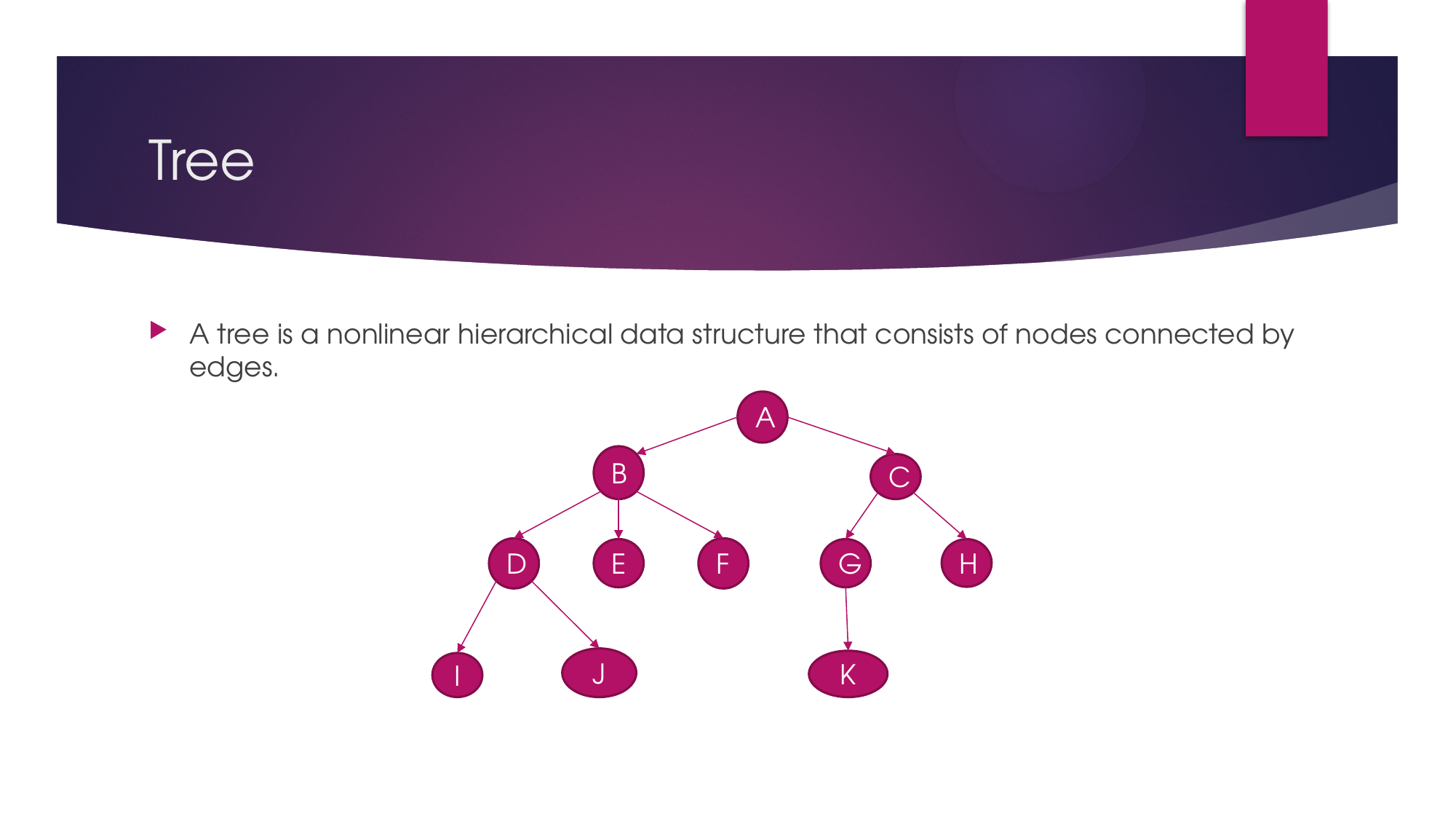

# Tree
A tree is a nonlinear hierarchical data structure that consists of nodes connected by edges.
A
B
C
D
F
E
G
H
J
K
I